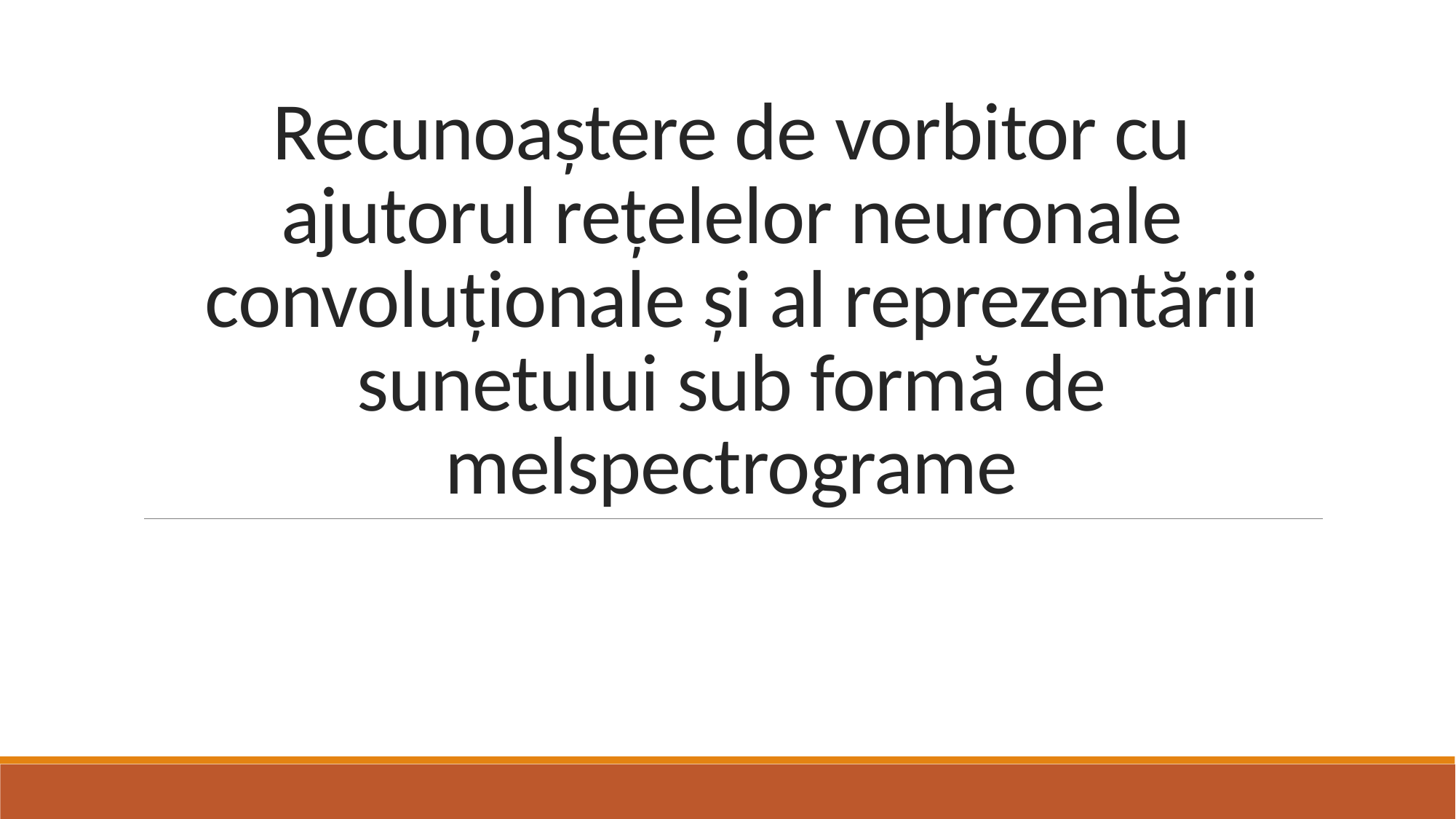

# Recunoaștere de vorbitor cu ajutorul rețelelor neuronale convoluționale și al reprezentării sunetului sub formă de melspectrograme